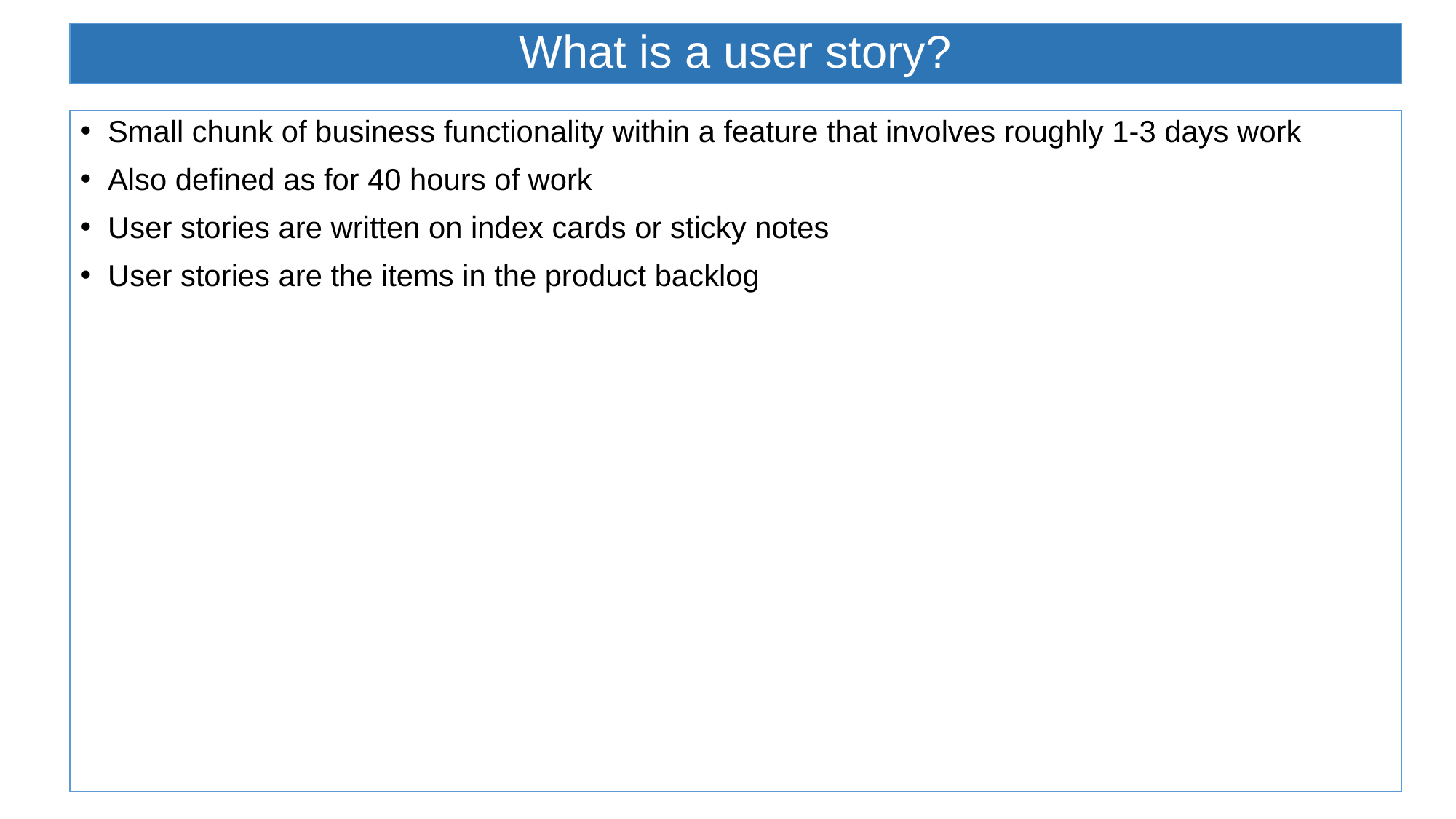

# What is a user story?
Small chunk of business functionality within a feature that involves roughly 1-3 days work
Also defined as for 40 hours of work
User stories are written on index cards or sticky notes
User stories are the items in the product backlog